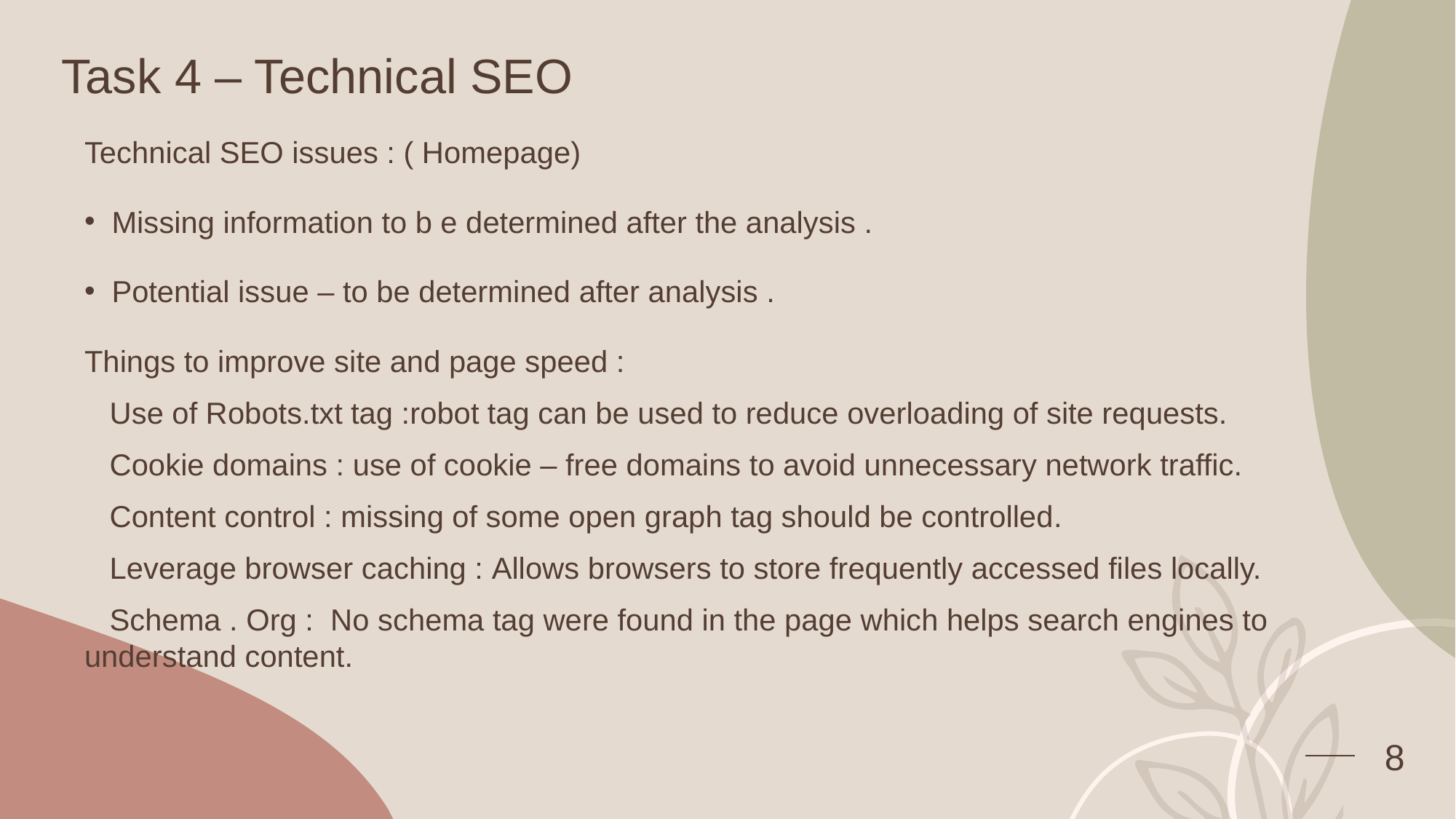

# Task 4 – Technical SEO
Technical SEO issues : ( Homepage)
Missing information to b e determined after the analysis .
Potential issue – to be determined after analysis .
Things to improve site and page speed :
   Use of Robots.txt tag :robot tag can be used to reduce overloading of site requests.
   Cookie domains : use of cookie – free domains to avoid unnecessary network traffic.
   Content control : missing of some open graph tag should be controlled.
   Leverage browser caching : Allows browsers to store frequently accessed files locally.
   Schema . Org :  No schema tag were found in the page which helps search engines to understand content.
8